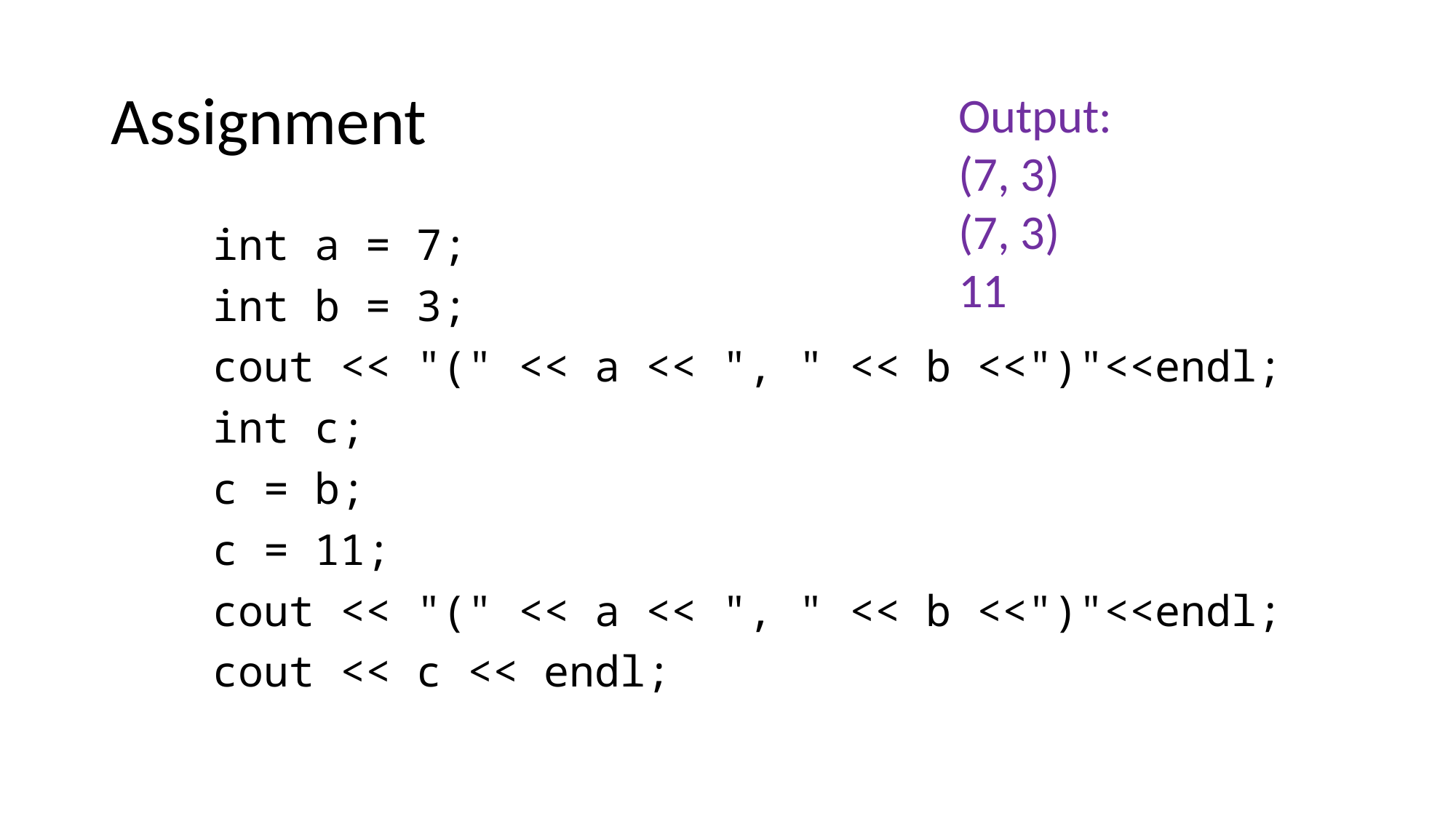

# Assignment
Output:
(7, 3)
(7, 3)
11
    int a = 7;
    int b = 3;
    cout << "(" << a << ", " << b <<")"<<endl;
    int c;
    c = b;
    c = 11;
    cout << "(" << a << ", " << b <<")"<<endl;
    cout << c << endl;